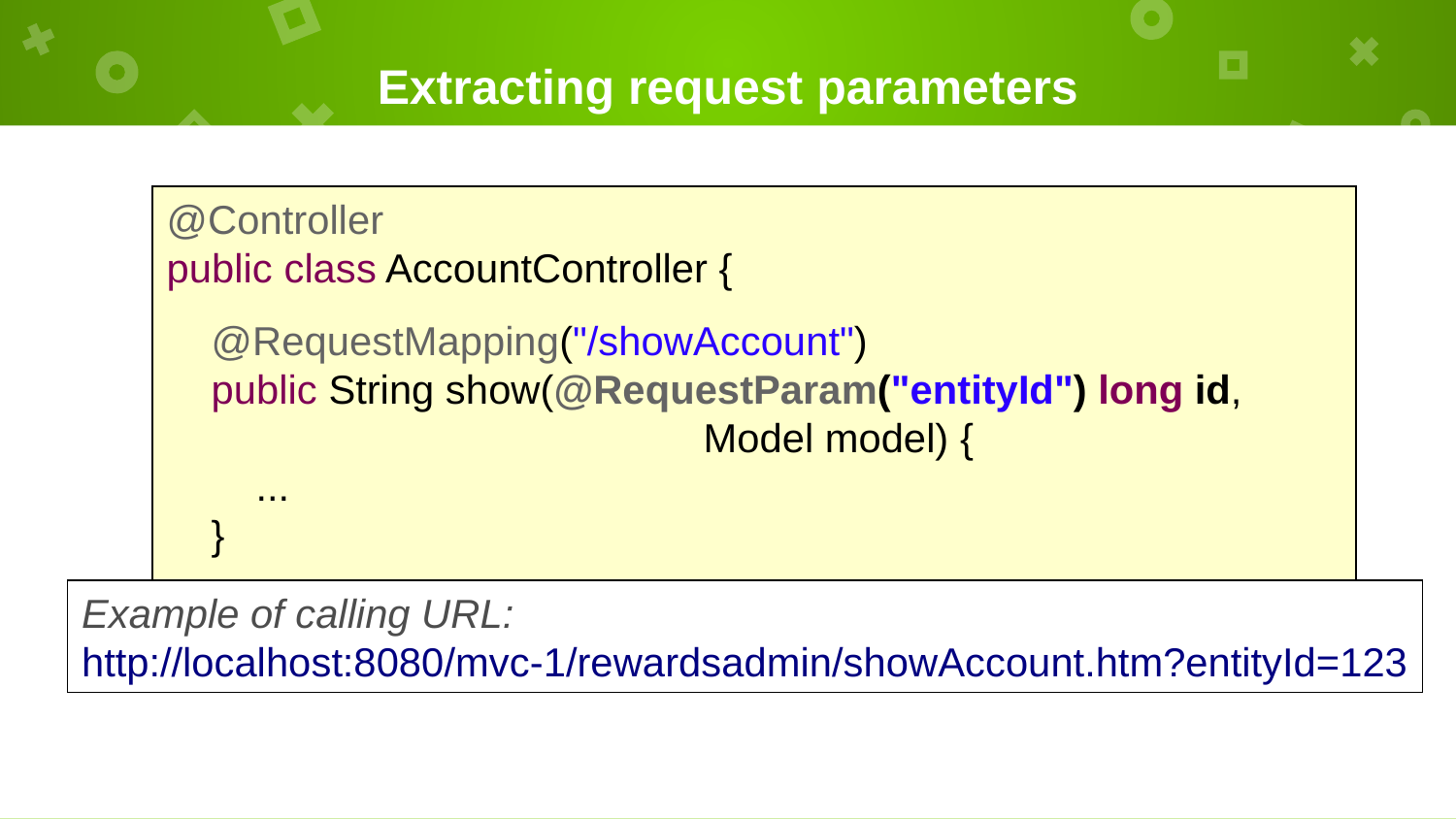

# Extracting request parameters
@Controller
public class AccountController {

    @RequestMapping("/showAccount")
    public String show(@RequestParam("entityId") long id,
		                      Model model) {
        ...
    }
   ...
Example of calling URL:
http://localhost:8080/mvc-1/rewardsadmin/showAccount.htm?entityId=123